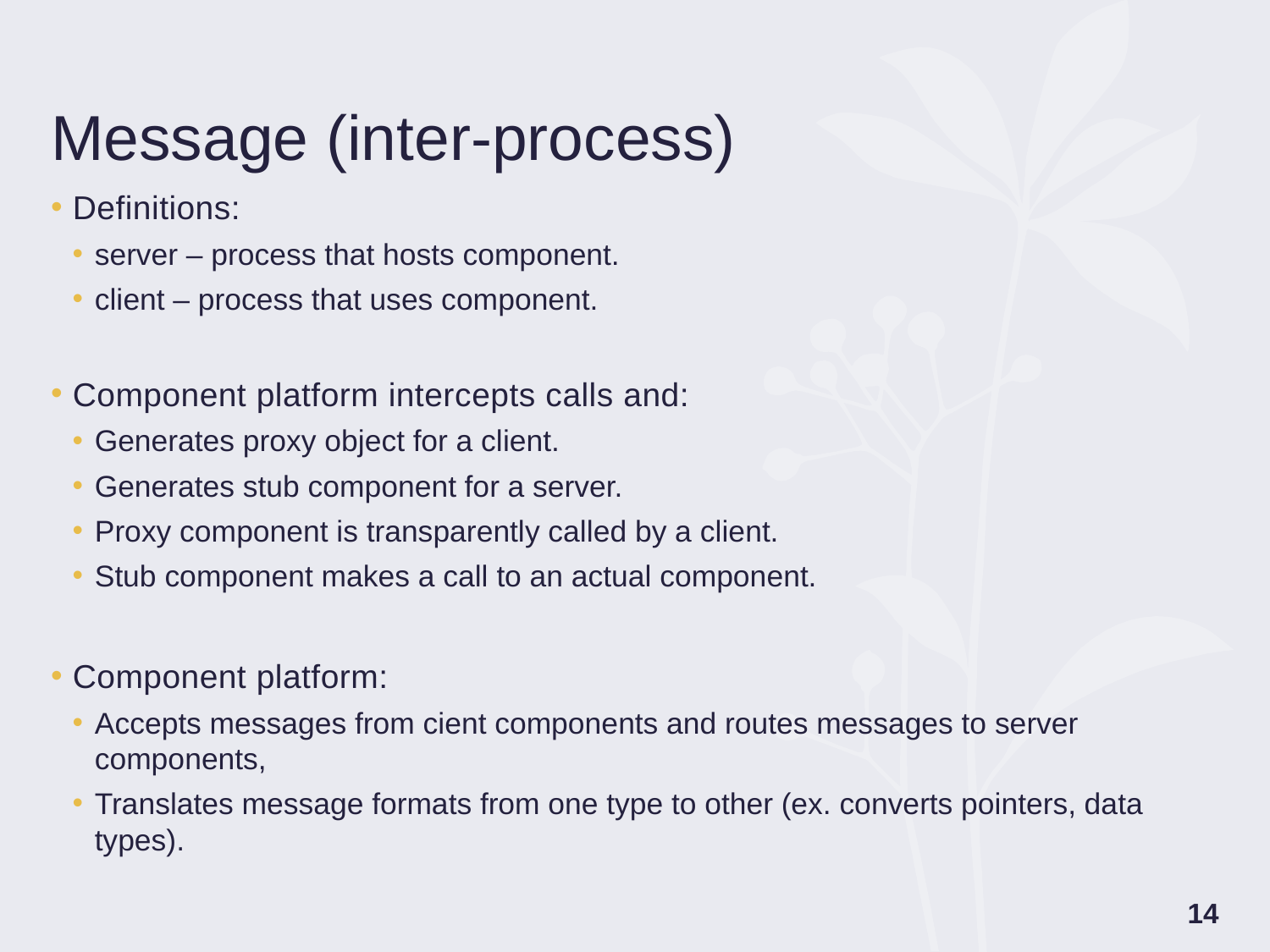

# Message (inter-process)
Definitions:
server – process that hosts component.
client – process that uses component.

Component platform intercepts calls and:
Generates proxy object for a client.
Generates stub component for a server.
Proxy component is transparently called by a client.
Stub component makes a call to an actual component.

Component platform:
Accepts messages from cient components and routes messages to server components,
Translates message formats from one type to other (ex. converts pointers, data types).

14